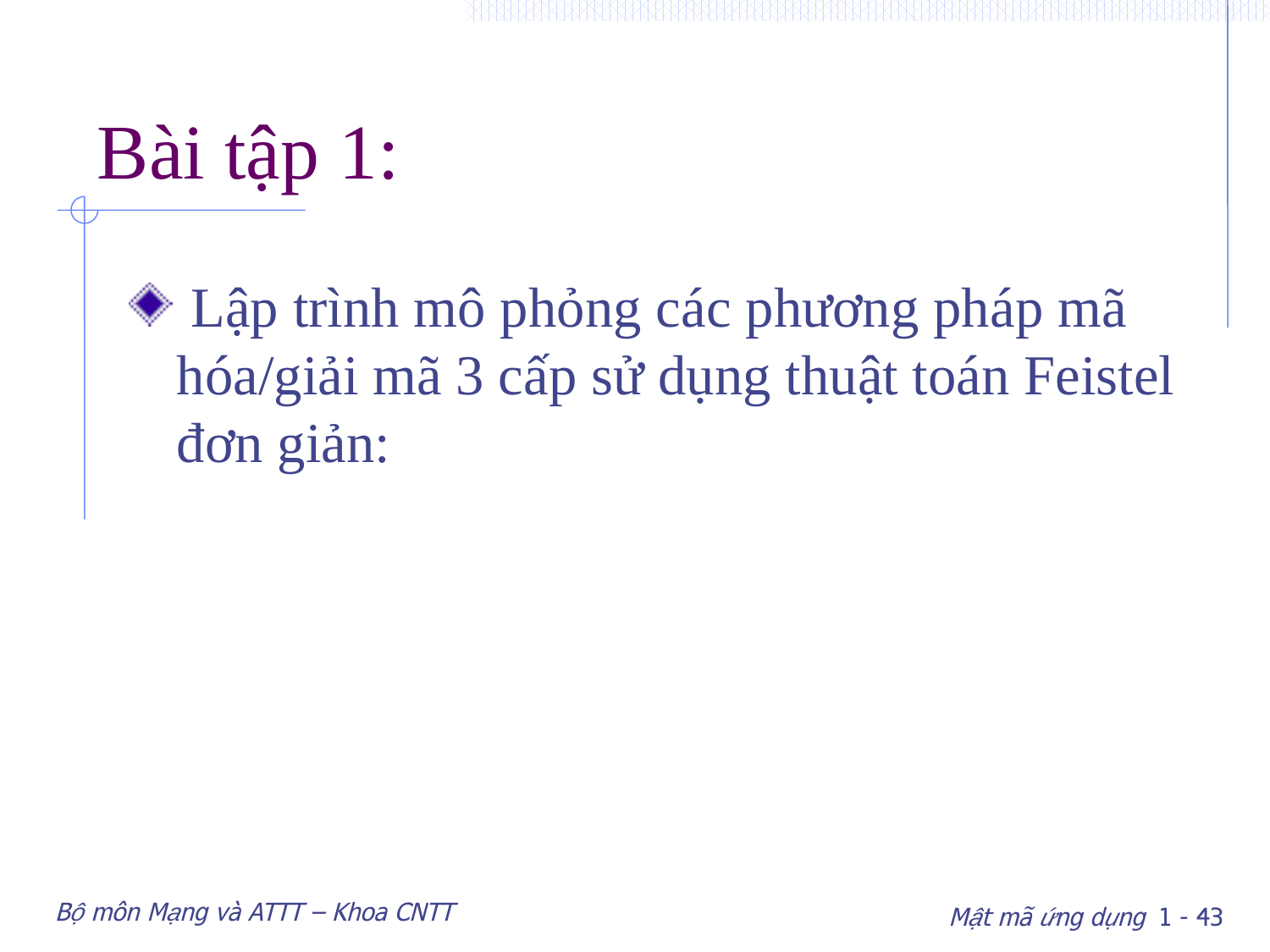

# Bài tập 1:
 Lập trình mô phỏng các phương pháp mã hóa/giải mã 3 cấp sử dụng thuật toán Feistel đơn giản:
Bộ môn Mạng và ATTT – Khoa CNTT